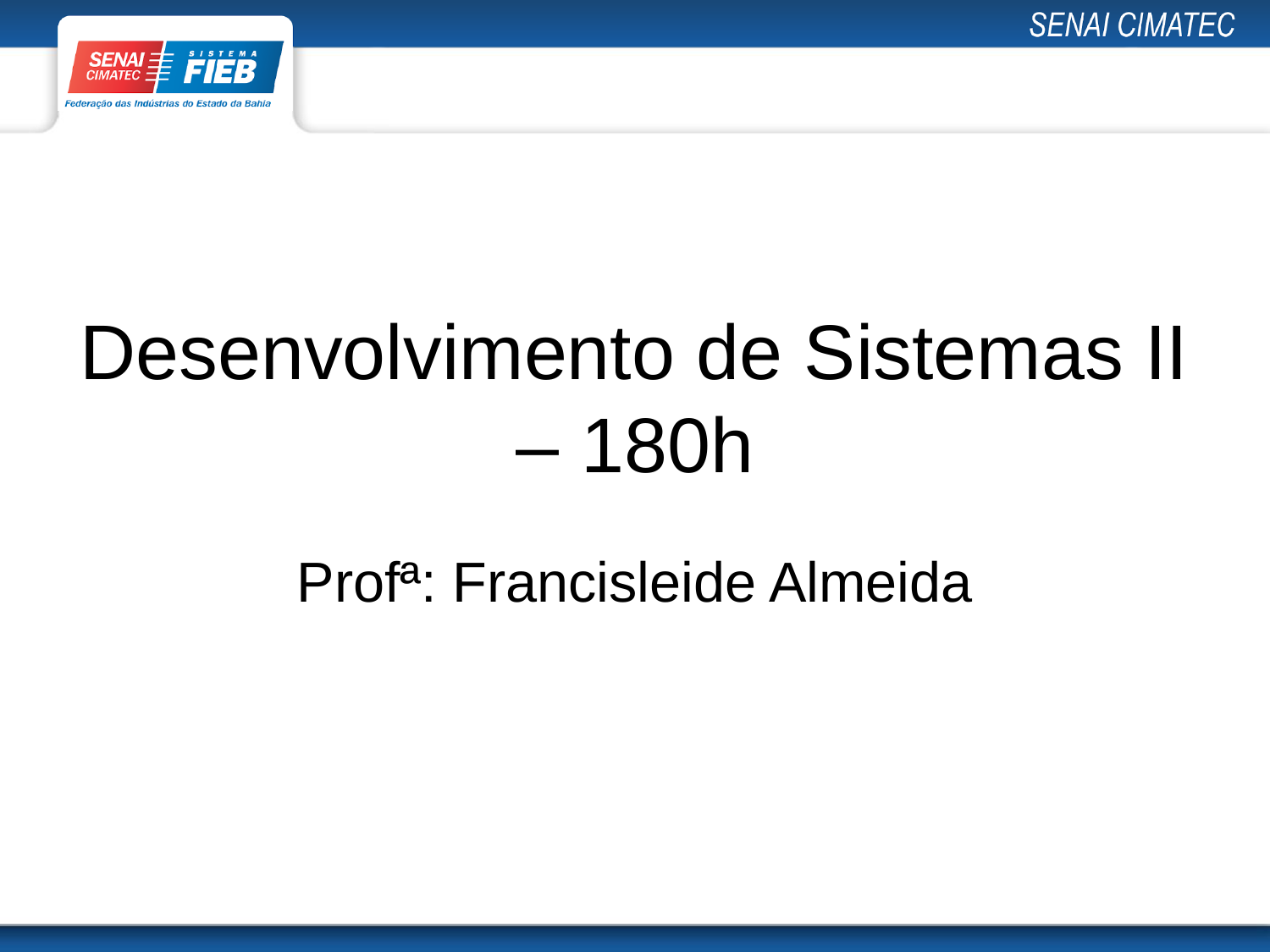

# Desenvolvimento de Sistemas II – 180h
Profª: Francisleide Almeida